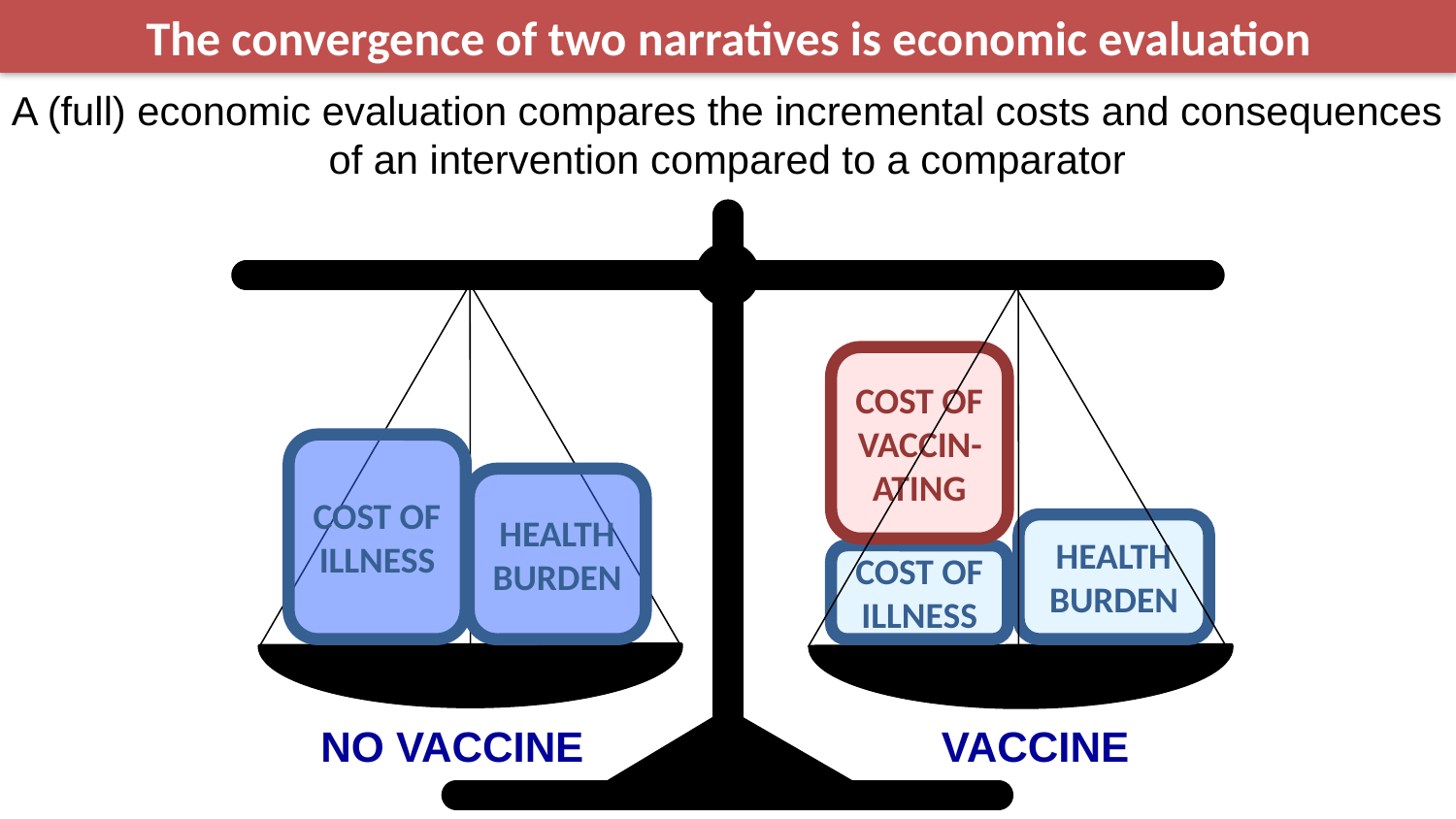

The convergence of two narratives is economic evaluation
A (full) economic evaluation compares the incremental costs and consequences of an intervention compared to a comparator

COST OF VACCIN-ATING
COST OF ILLNESS

HEALTH BURDEN
HEALTH BURDEN
COST OF ILLNESS

NO VACCINE
VACCINE